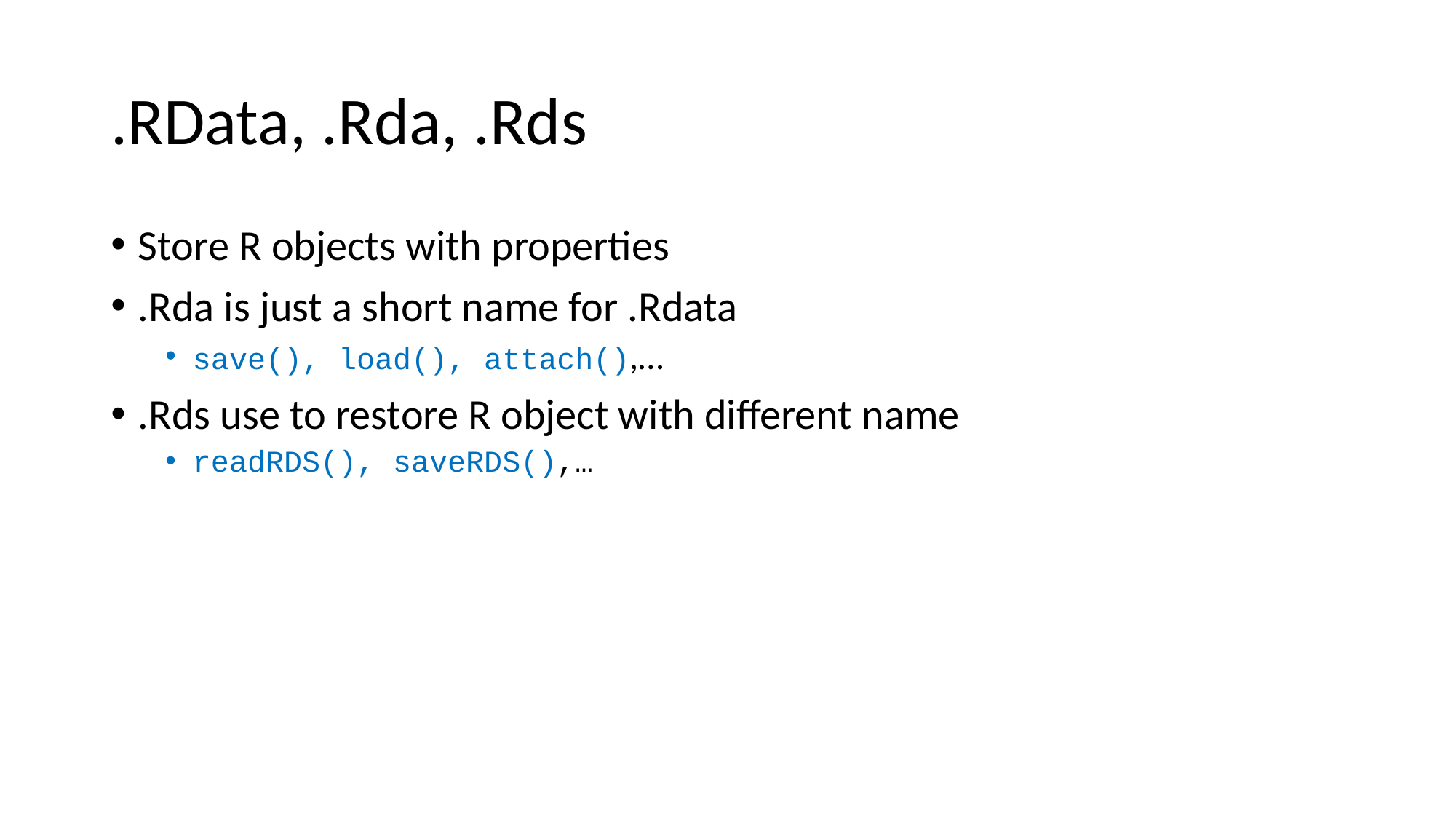

# .RData, .Rda, .Rds
Store R objects with properties
.Rda is just a short name for .Rdata
save(), load(), attach(),…
.Rds use to restore R object with different name
readRDS(), saveRDS(),…